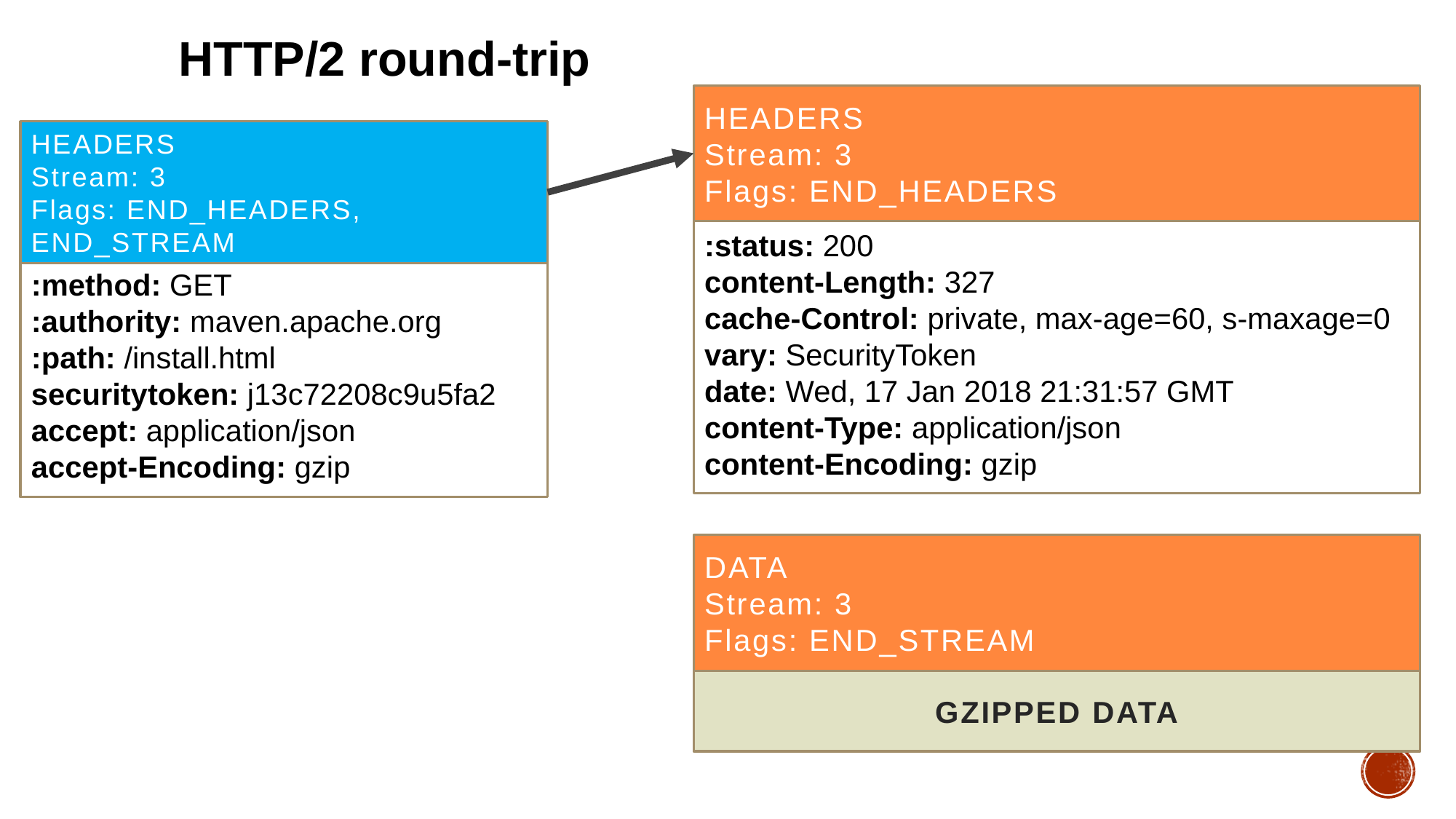

HTTP/2 round-trip
HEADERS
Stream: 3
Flags: END_HEADERS
:status: 200
content-Length: 327
cache-Control: private, max-age=60, s-maxage=0
vary: SecurityToken
date: Wed, 17 Jan 2018 21:31:57 GMT
content-Type: application/json
content-Encoding: gzip
GZIPPED DATA
HEADERS
Stream: 3
Flags: END_HEADERS, END_STREAM
:method: GET
:authority: maven.apache.org
:path: /install.html
securitytoken: j13c72208c9u5fa2
accept: application/json
accept-Encoding: gzip
DATA
Stream: 3
Flags: END_STREAM